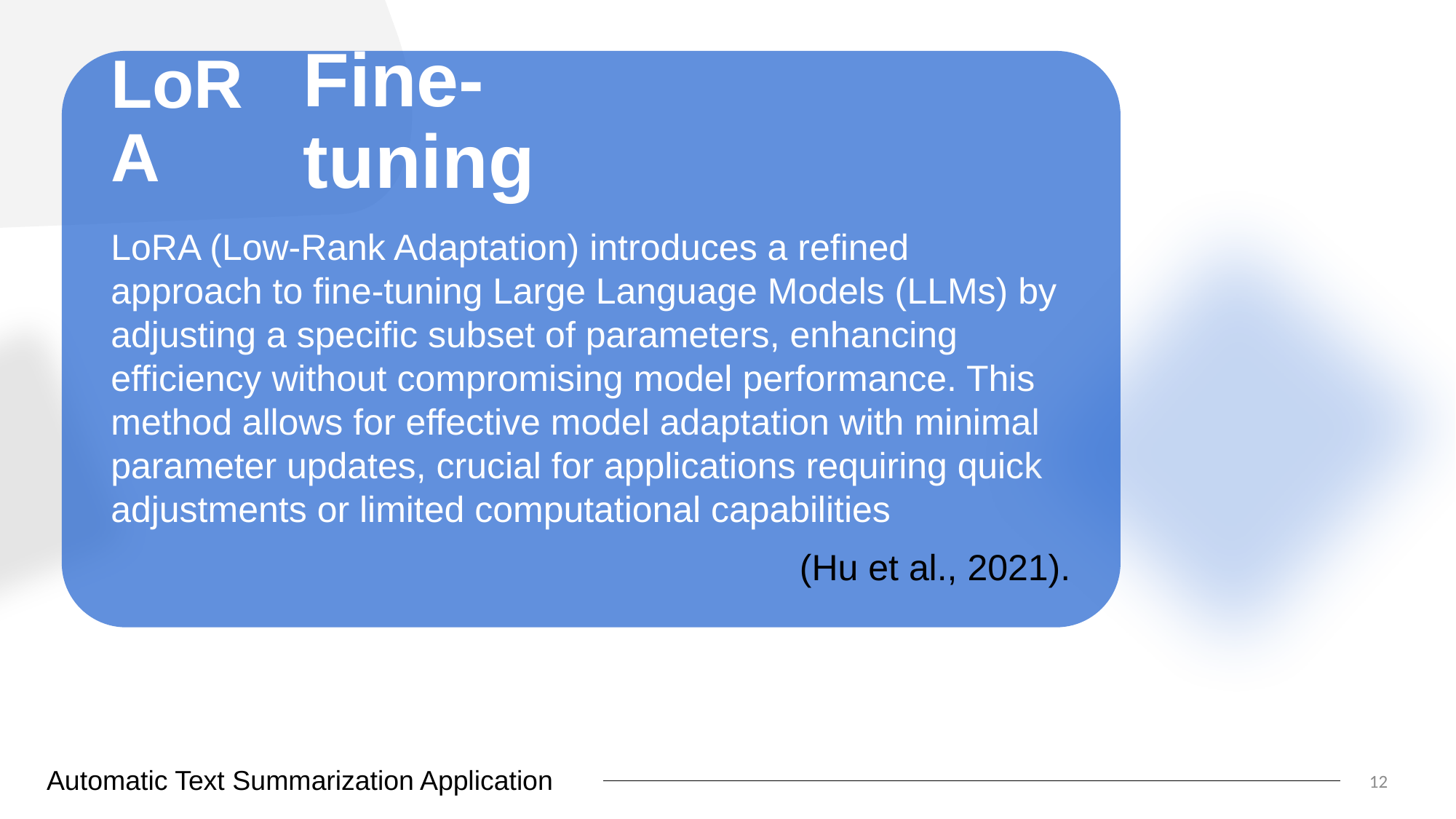

LoRA
# Fine-tuning

LoRA (Low-Rank Adaptation) introduces a refined approach to fine-tuning Large Language Models (LLMs) by adjusting a specific subset of parameters, enhancing efficiency without compromising model performance. This method allows for effective model adaptation with minimal parameter updates, crucial for applications requiring quick adjustments or limited computational capabilities
(Hu et al., 2021).

12